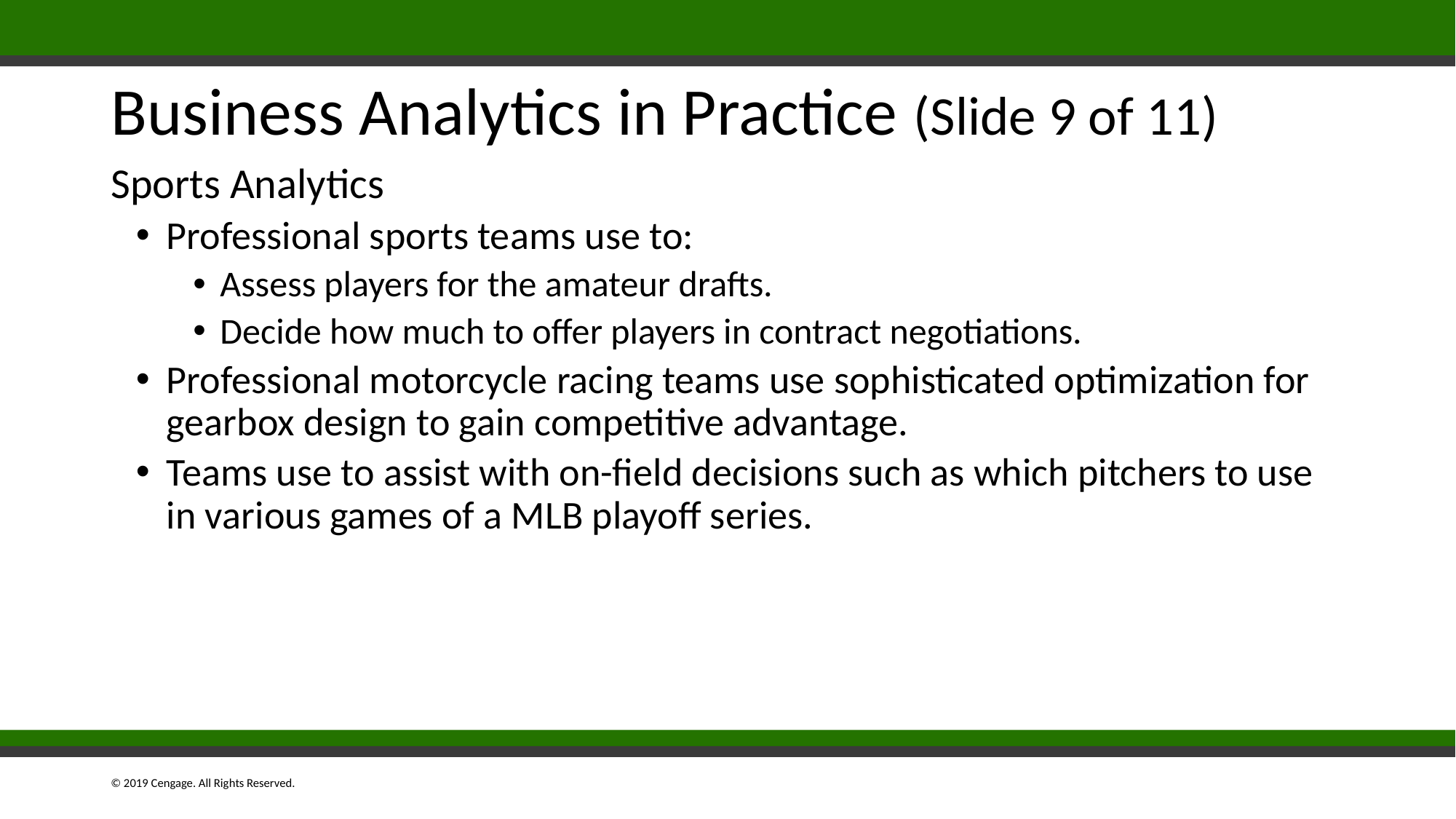

# Business Analytics in Practice (Slide 9 of 11)
Sports Analytics
Professional sports teams use to:
Assess players for the amateur drafts.
Decide how much to offer players in contract negotiations.
Professional motorcycle racing teams use sophisticated optimization for gearbox design to gain competitive advantage.
Teams use to assist with on-field decisions such as which pitchers to use in various games of a MLB playoff series.